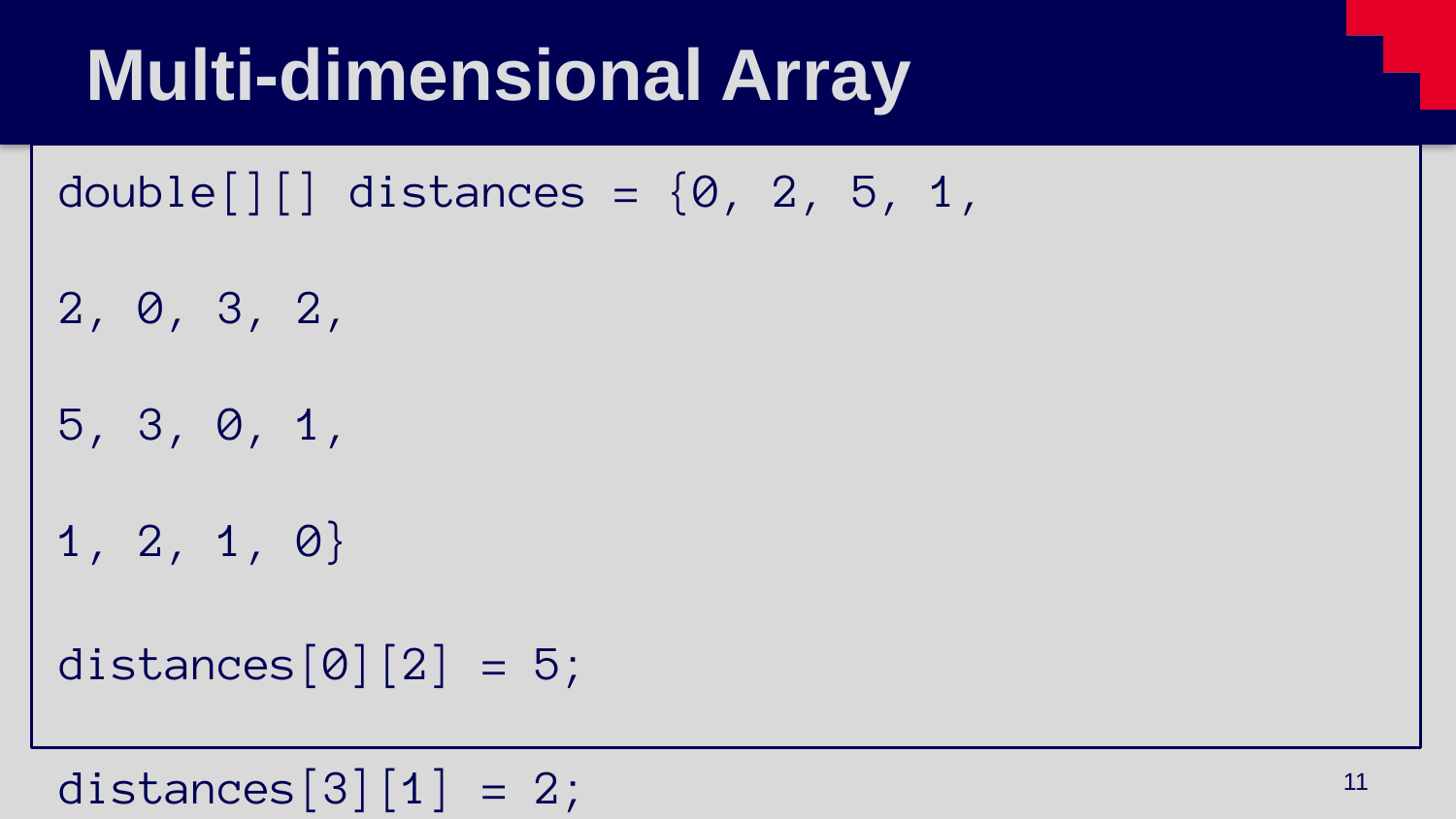

# Multi-dimensional Array
double[][] distances = {0, 2, 5, 1,
									2, 0, 3, 2,
									5, 3, 0, 1,
									1, 2, 1, 0}
distances[0][2] = 5;
distances[3][1] = 2;
11